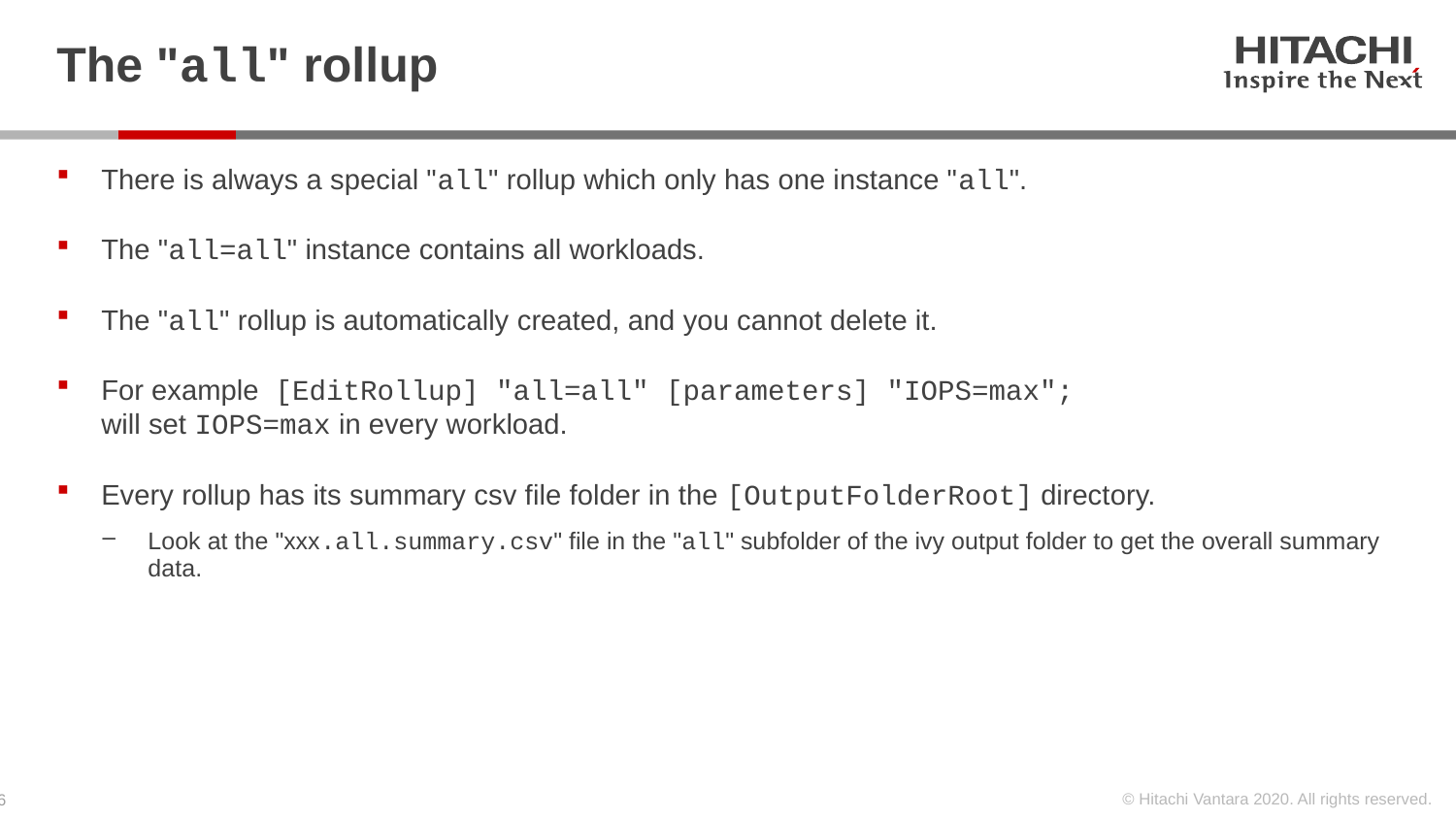

# The "all" rollup
There is always a special "all" rollup which only has one instance "all".
The "all=all" instance contains all workloads.
The "all" rollup is automatically created, and you cannot delete it.
For example  [EditRollup] "all=all" [parameters] "IOPS=max";
will set IOPS=max in every workload.
Every rollup has its summary csv file folder in the [OutputFolderRoot] directory.
Look at the "xxx.all.summary.csv" file in the "all" subfolder of the ivy output folder to get the overall summary data.